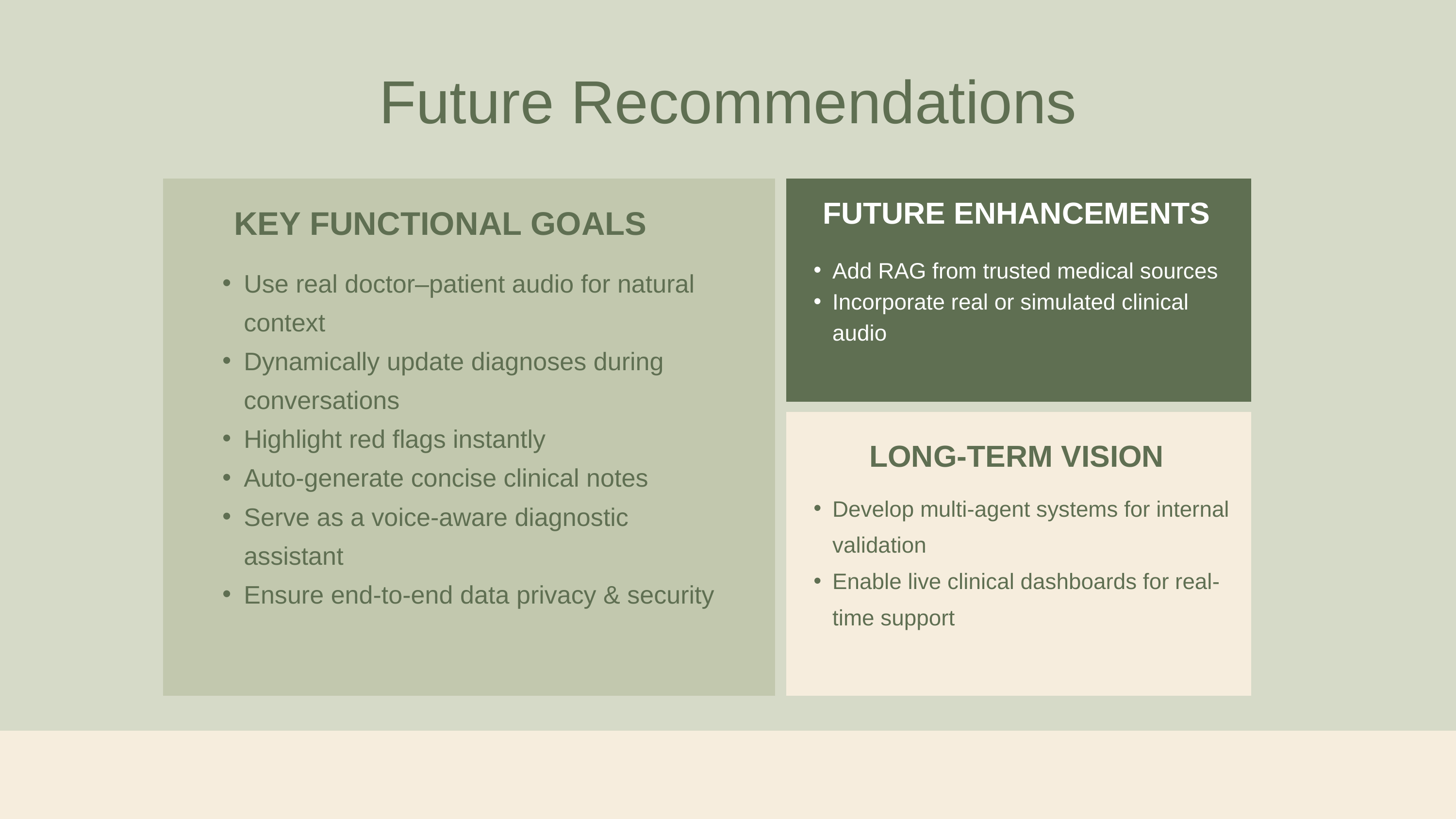

Future Recommendations

FUTURE ENHANCEMENTS
KEY FUNCTIONAL GOALS
Add RAG from trusted medical sources
Incorporate real or simulated clinical audio

Use real doctor–patient audio for natural context
Dynamically update diagnoses during conversations
Highlight red flags instantly
Auto-generate concise clinical notes
Serve as a voice-aware diagnostic assistant
Ensure end-to-end data privacy & security

LONG-TERM VISION
Develop multi-agent systems for internal validation
Enable live clinical dashboards for real-time support